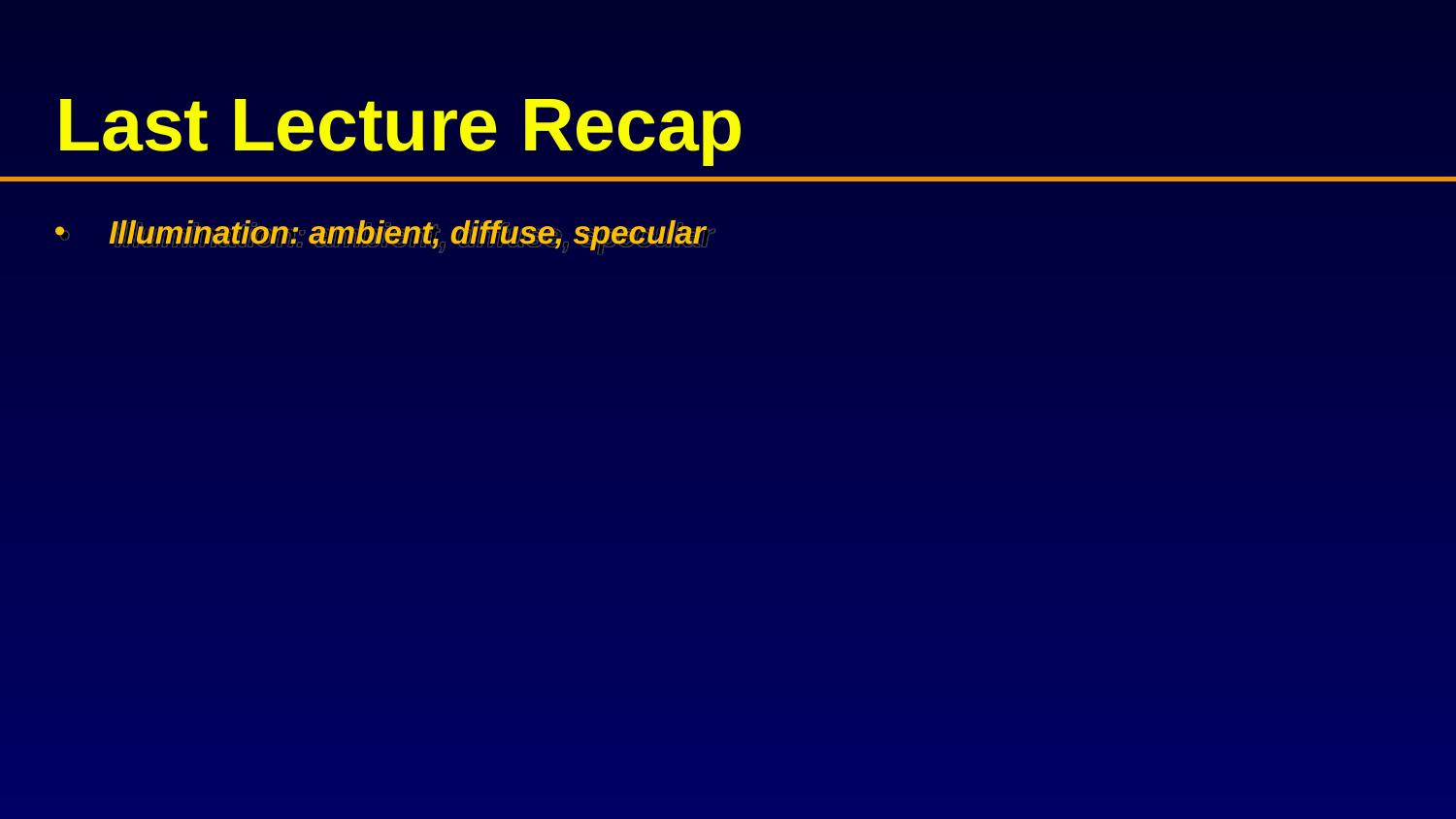

# Last Lecture Recap
Illumination: ambient, diffuse, specular